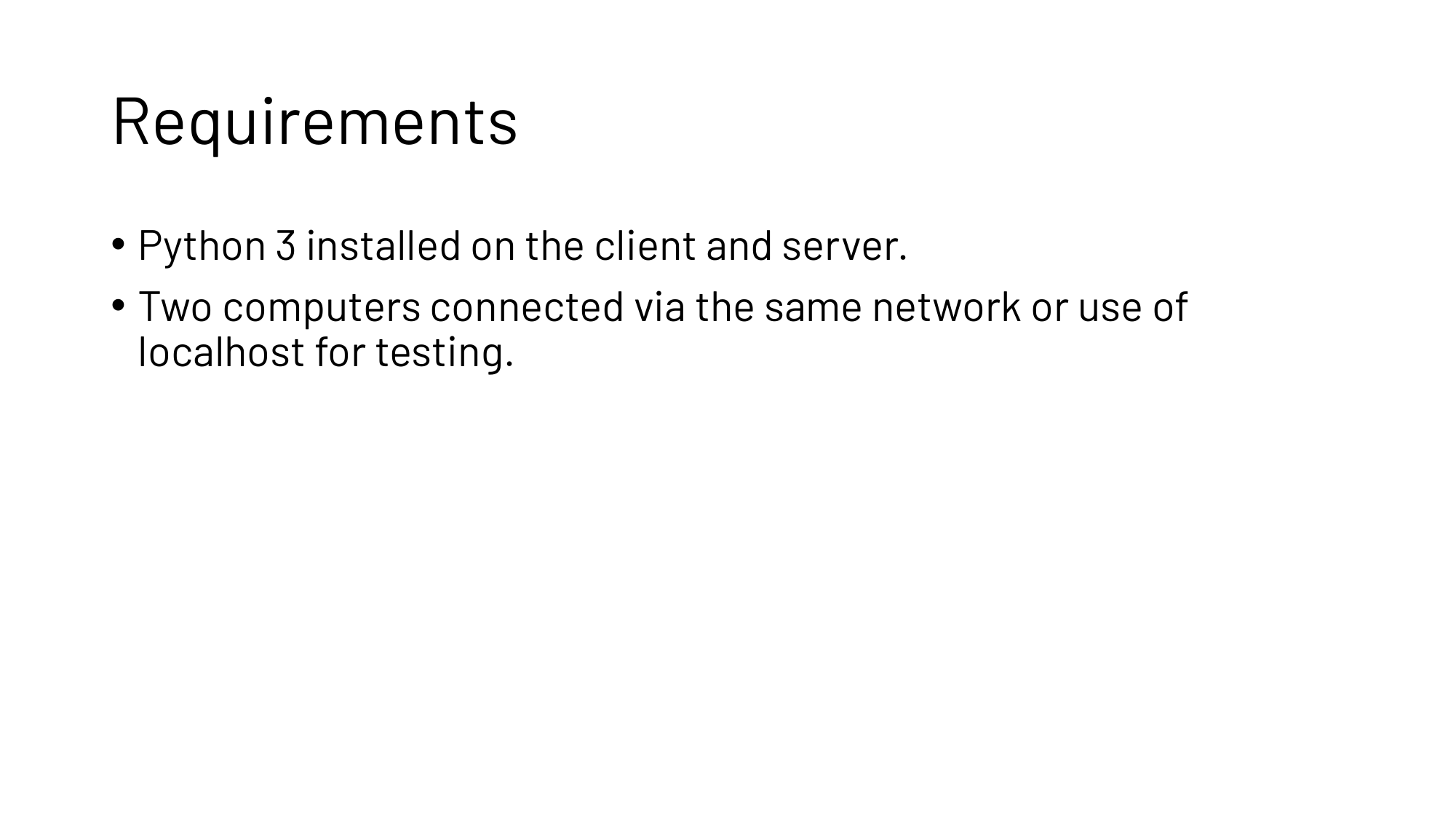

# Requirements
Python 3 installed on the client and server.
Two computers connected via the same network or use of localhost for testing.